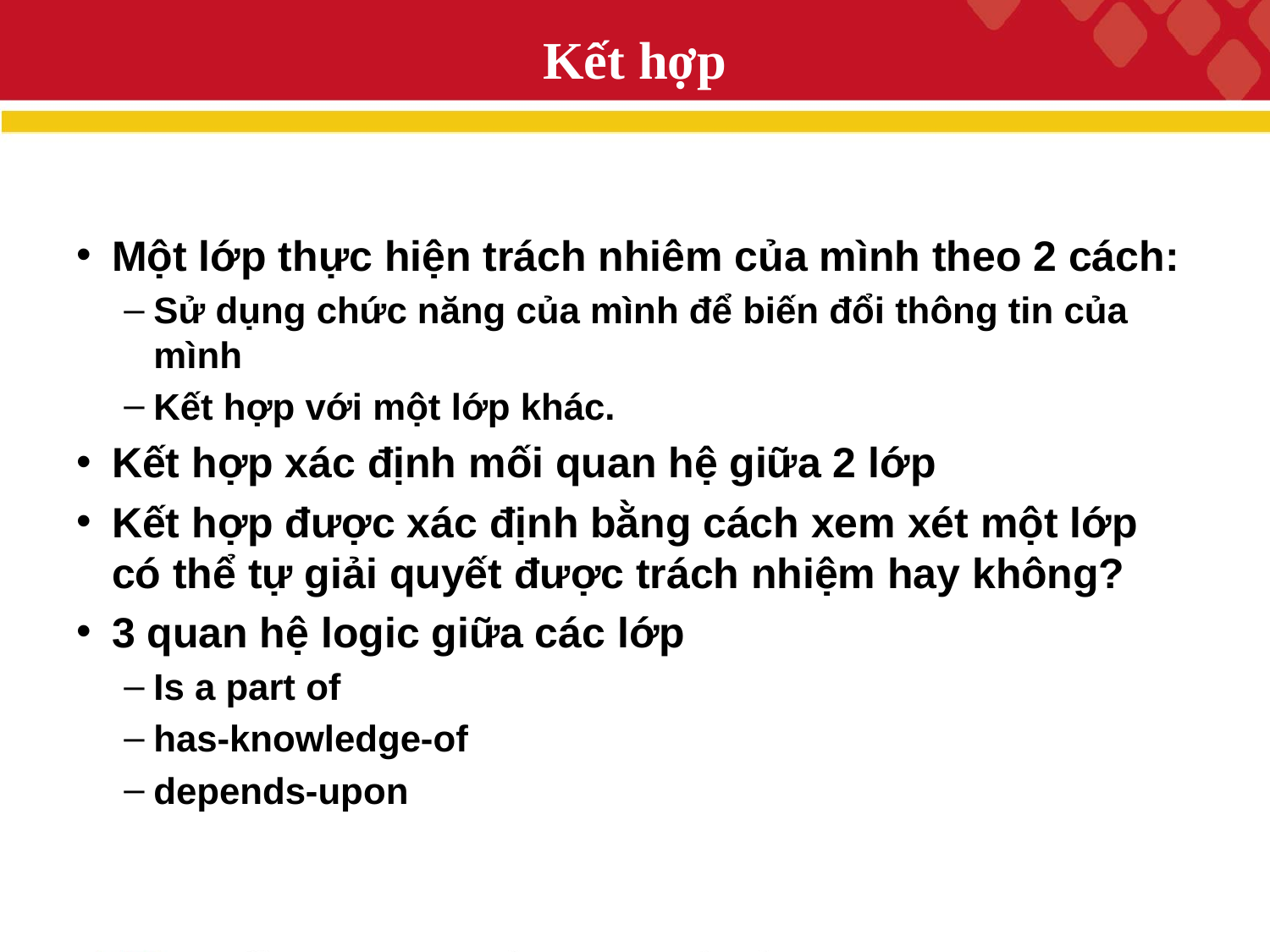

# Kết hợp
Một lớp thực hiện trách nhiêm của mình theo 2 cách:
Sử dụng chức năng của mình để biến đổi thông tin của mình
Kết hợp với một lớp khác.
Kết hợp xác định mối quan hệ giữa 2 lớp
Kết hợp được xác định bằng cách xem xét một lớp có thể tự giải quyết được trách nhiệm hay không?
3 quan hệ logic giữa các lớp
Is a part of
has-knowledge-of
depends-upon